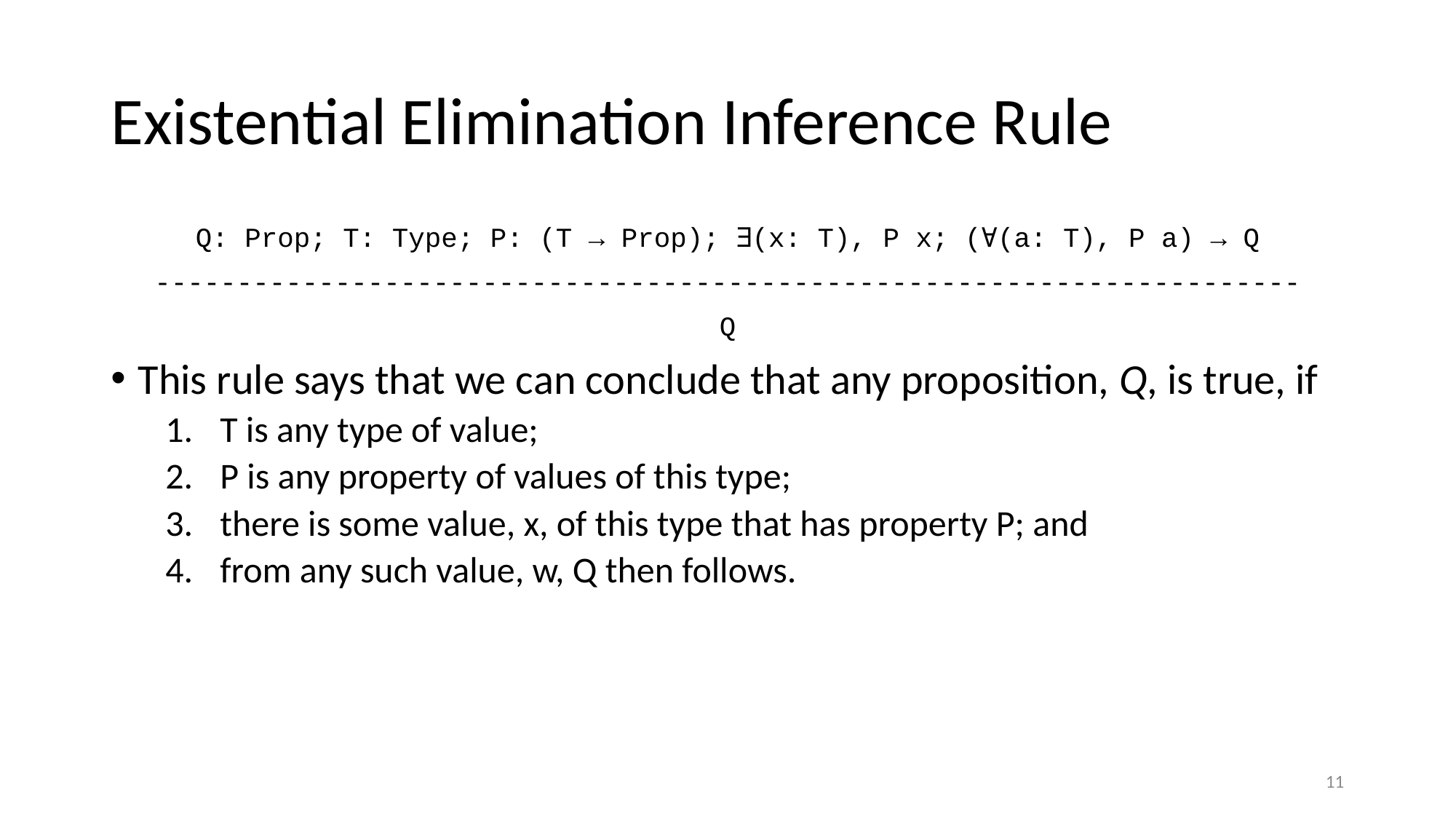

# Existential Elimination Inference Rule
Q: Prop; T: Type; P: (T → Prop); ∃(x: T), P x; (∀(a: T), P a) → Q
----------------------------------------------------------------------
Q
This rule says that we can conclude that any proposition, Q, is true, if
T is any type of value;
P is any property of values of this type;
there is some value, x, of this type that has property P; and
from any such value, w, Q then follows.

11